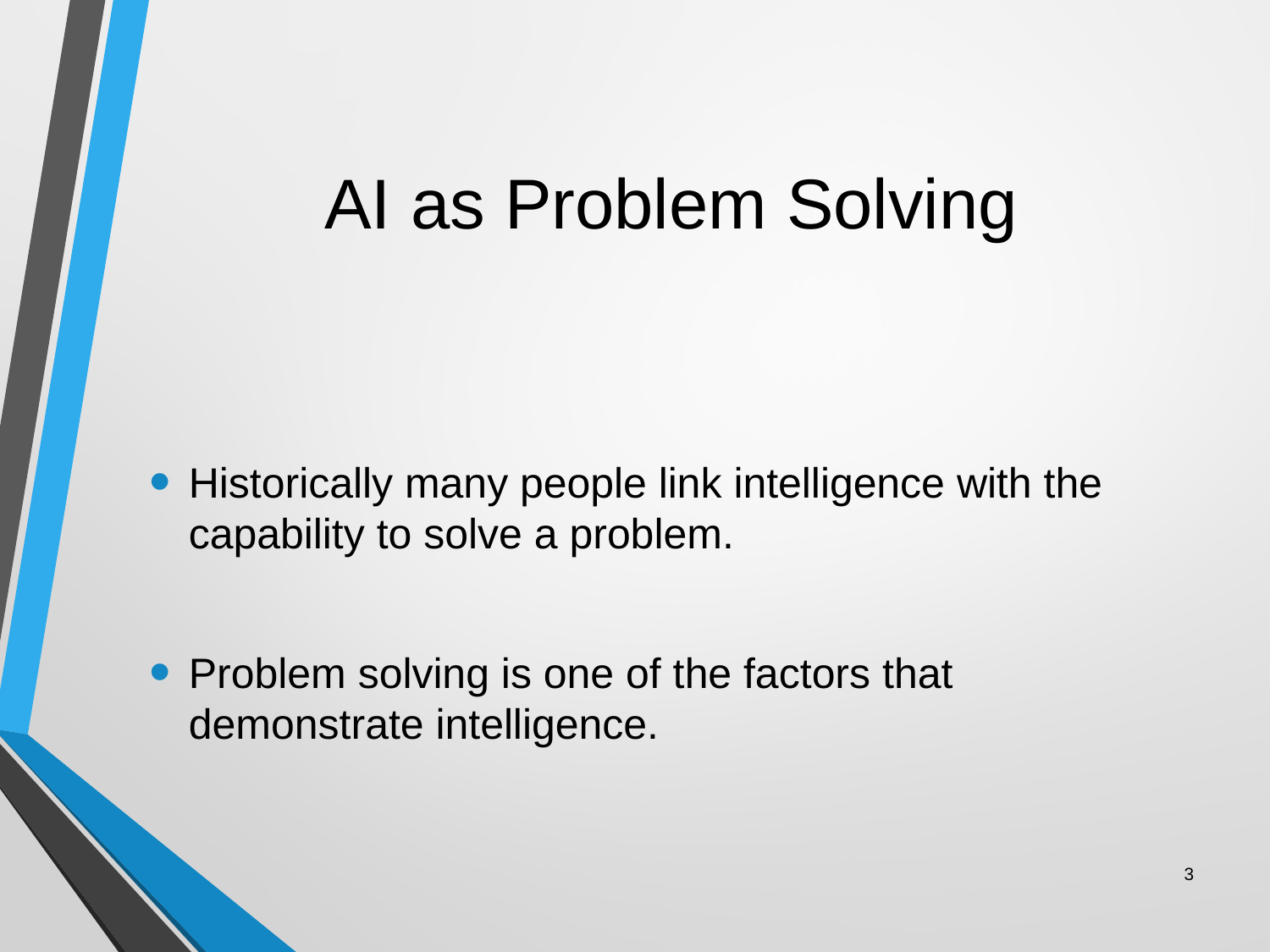

# AI as Problem Solving
Historically many people link intelligence with the capability to solve a problem.

Problem solving is one of the factors that demonstrate intelligence.
3